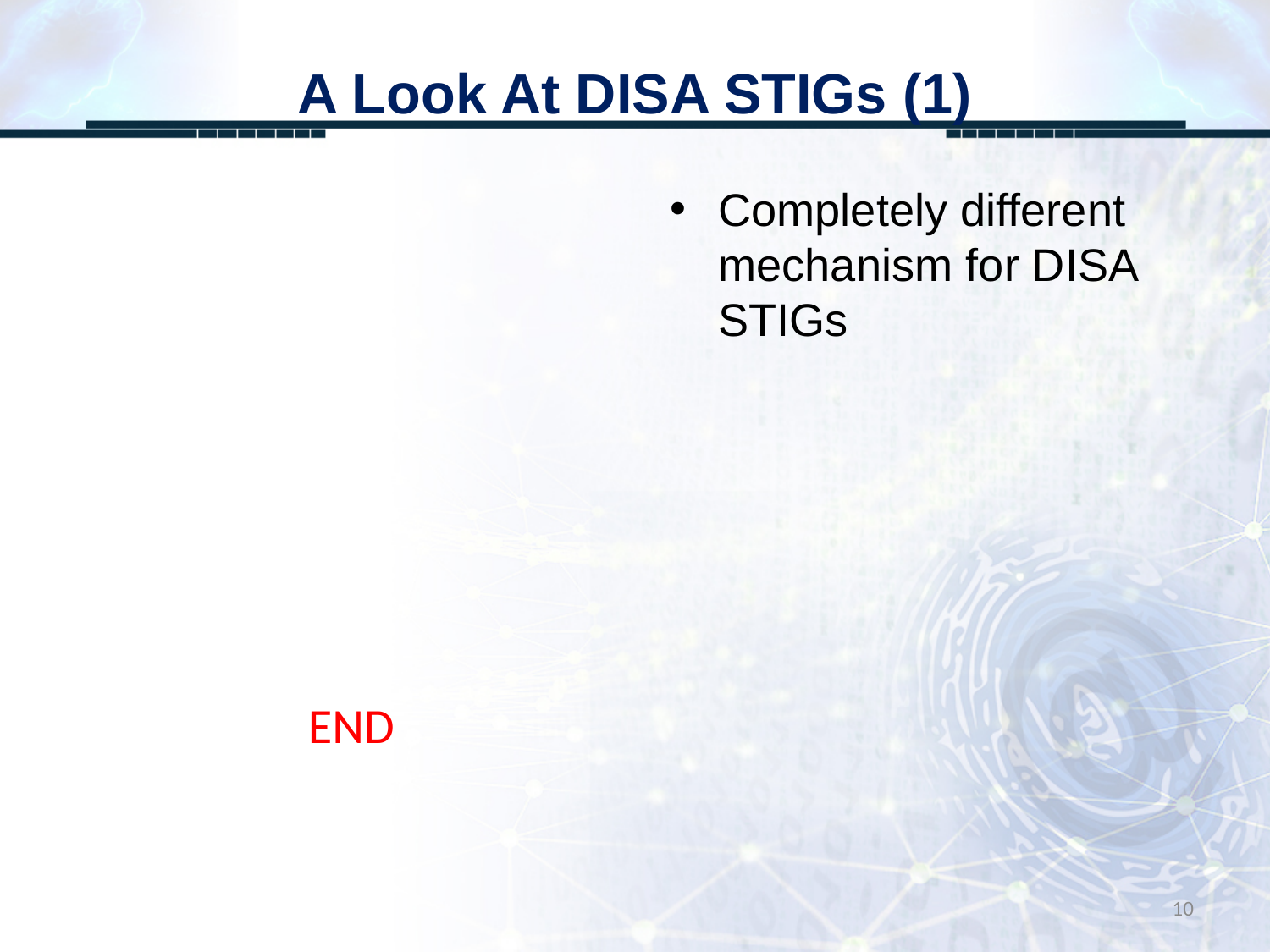

# A Look At DISA STIGs (1)
Completely different mechanism for DISA STIGs
END
10